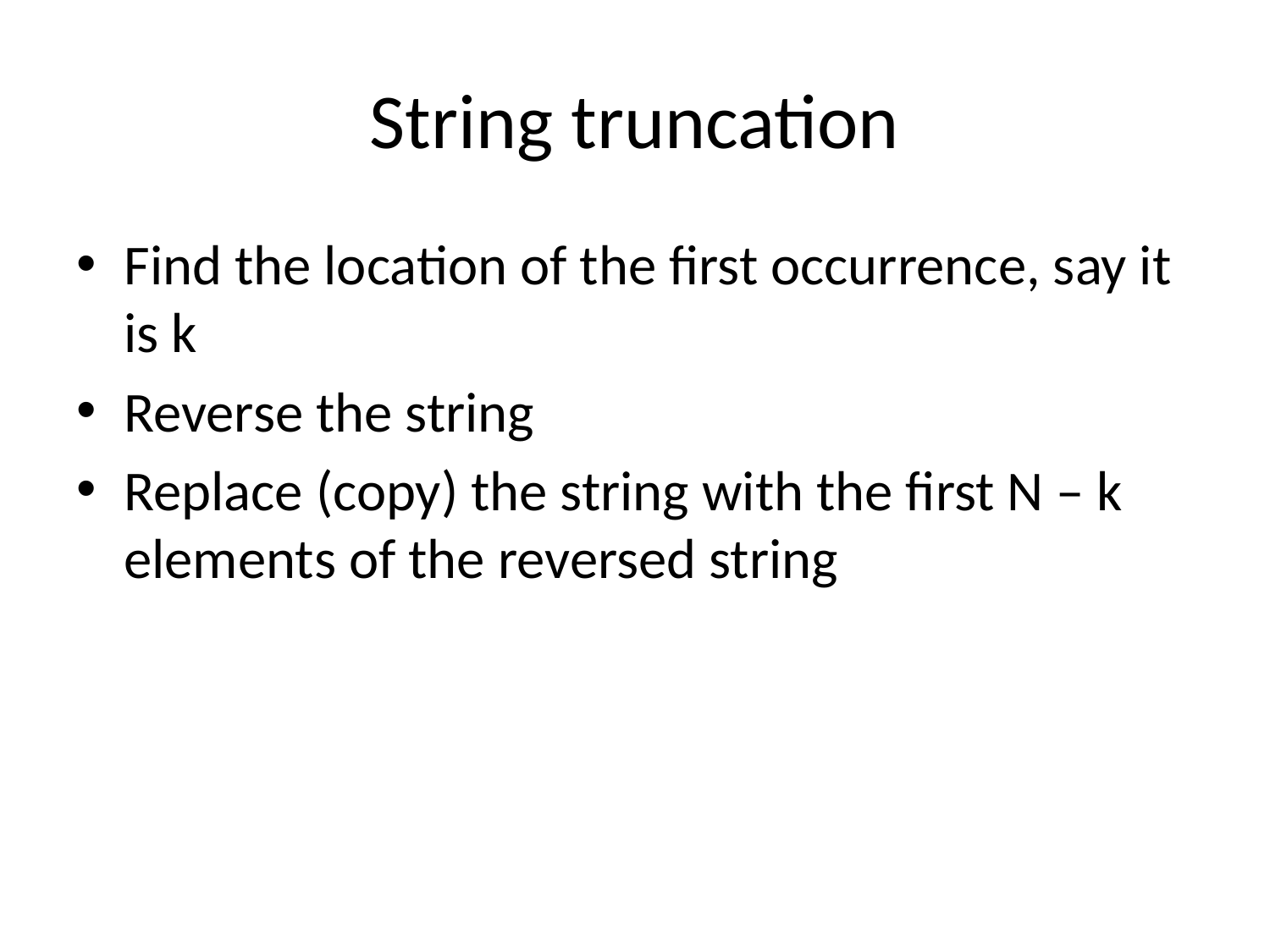

# String truncation
Find the location of the first occurrence, say it is k
Reverse the string
Replace (copy) the string with the first N – k elements of the reversed string